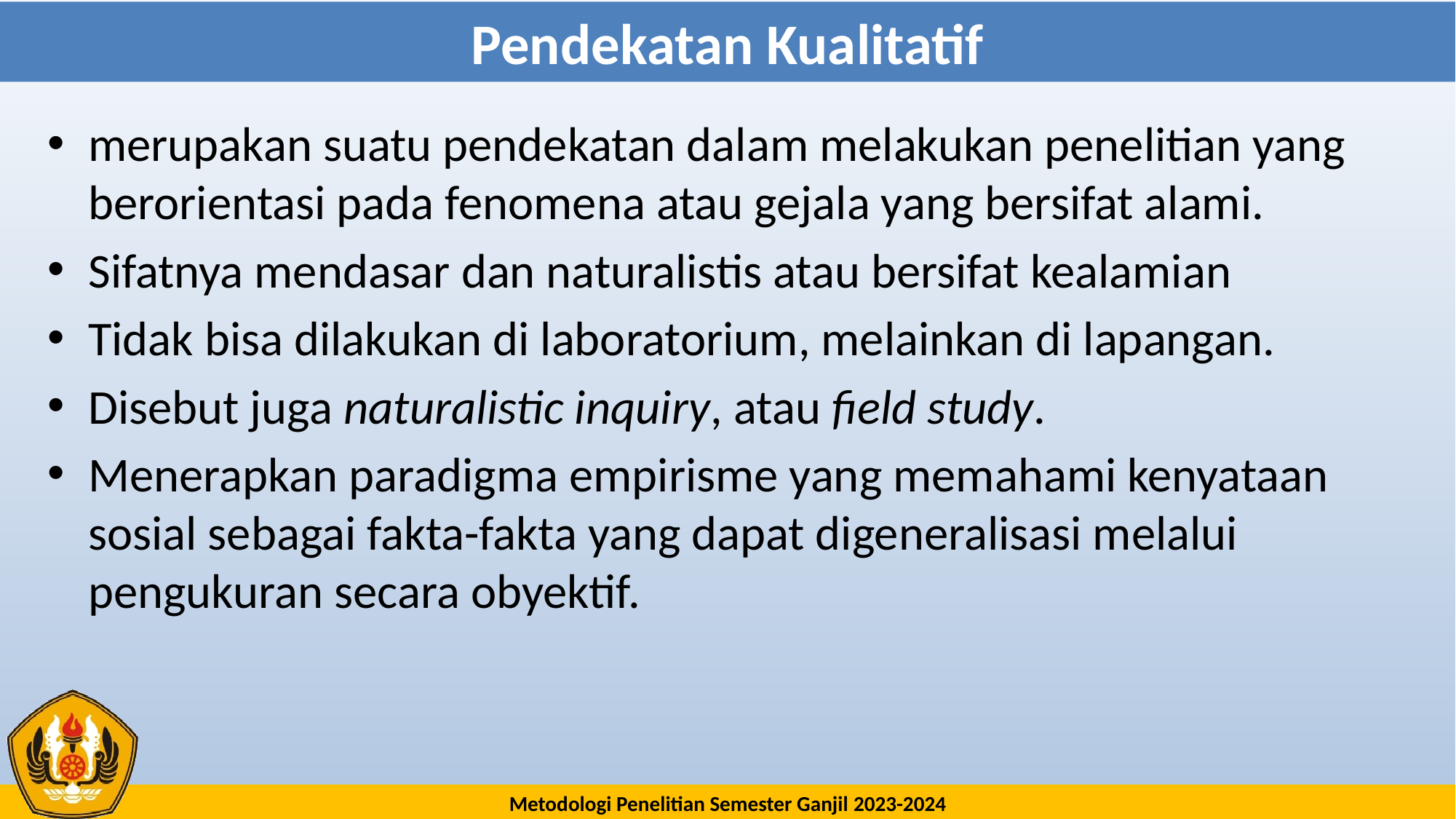

# Pendekatan Kualitatif
merupakan suatu pendekatan dalam melakukan penelitian yang berorientasi pada fenomena atau gejala yang bersifat alami.
Sifatnya mendasar dan naturalistis atau bersifat kealamian
Tidak bisa dilakukan di laboratorium, melainkan di lapangan.
Disebut juga naturalistic inquiry, atau field study.
Menerapkan paradigma empirisme yang memahami kenyataan sosial sebagai fakta-fakta yang dapat digeneralisasi melalui pengukuran secara obyektif.